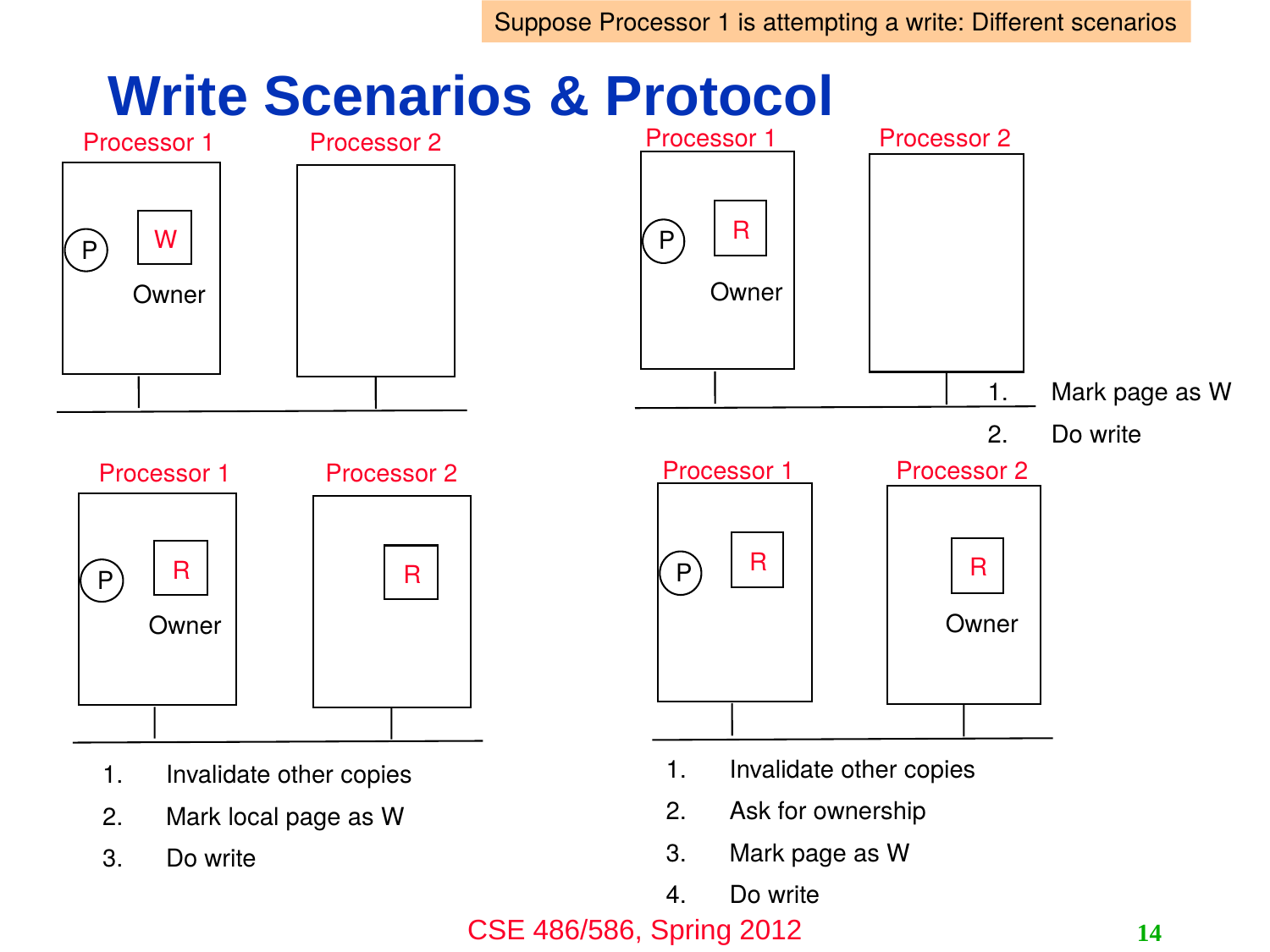

Suppose Processor 1 is attempting a write: Different scenarios
# Write Scenarios & Protocol
Processor 1
Processor 2
Processor 1
Processor 2

R

W
P

P

Owner
Owner
Mark page as W
Do write

Processor 1
Processor 2

R
R
P

Owner

Processor 1
Processor 2

R
R
P

Owner

Invalidate other copies
Ask for ownership
Mark page as W
Do write
Invalidate other copies
Mark local page as W
Do write
14